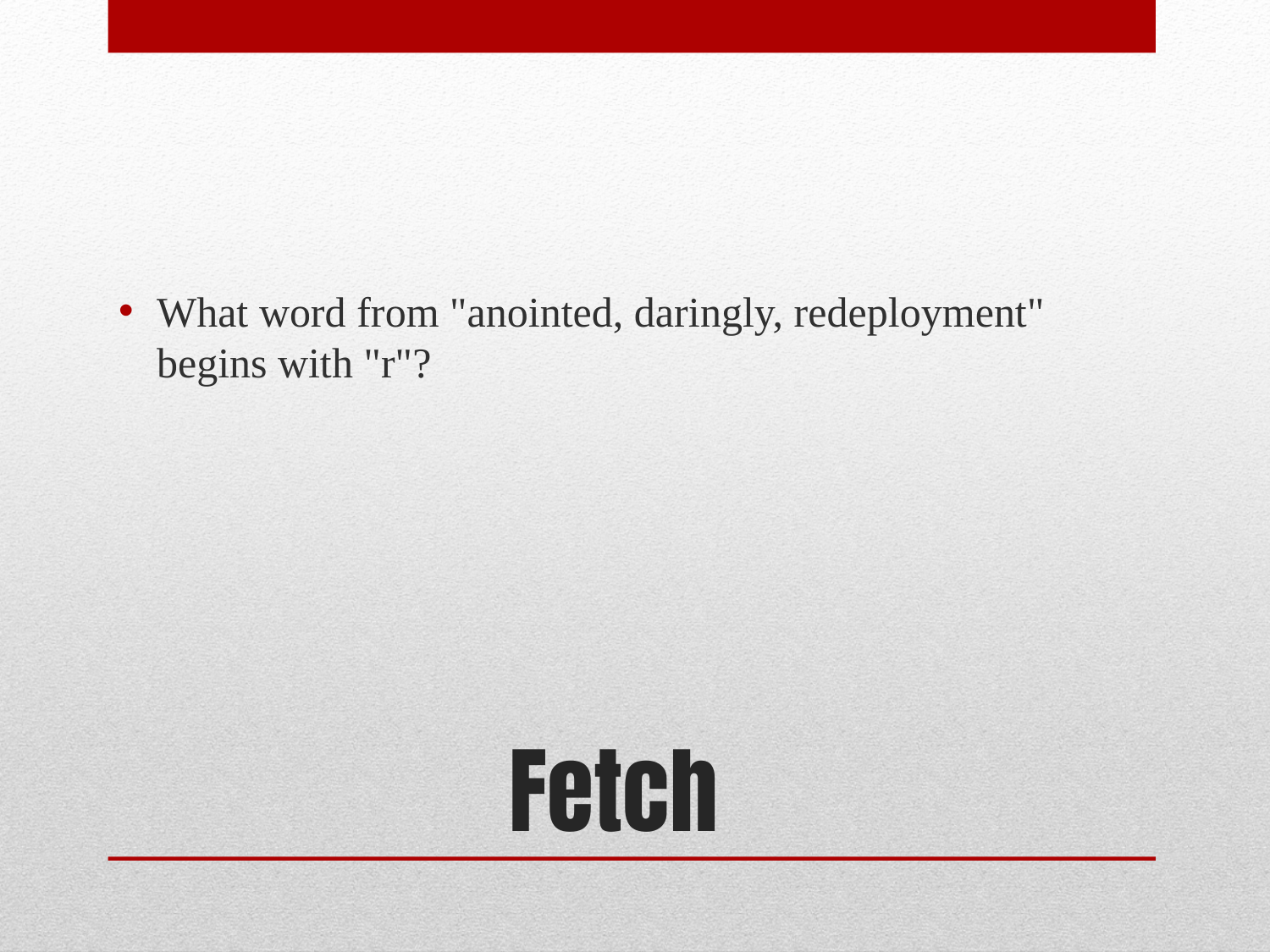

What word from "anointed, daringly, redeployment" begins with "r"?

# Fetch